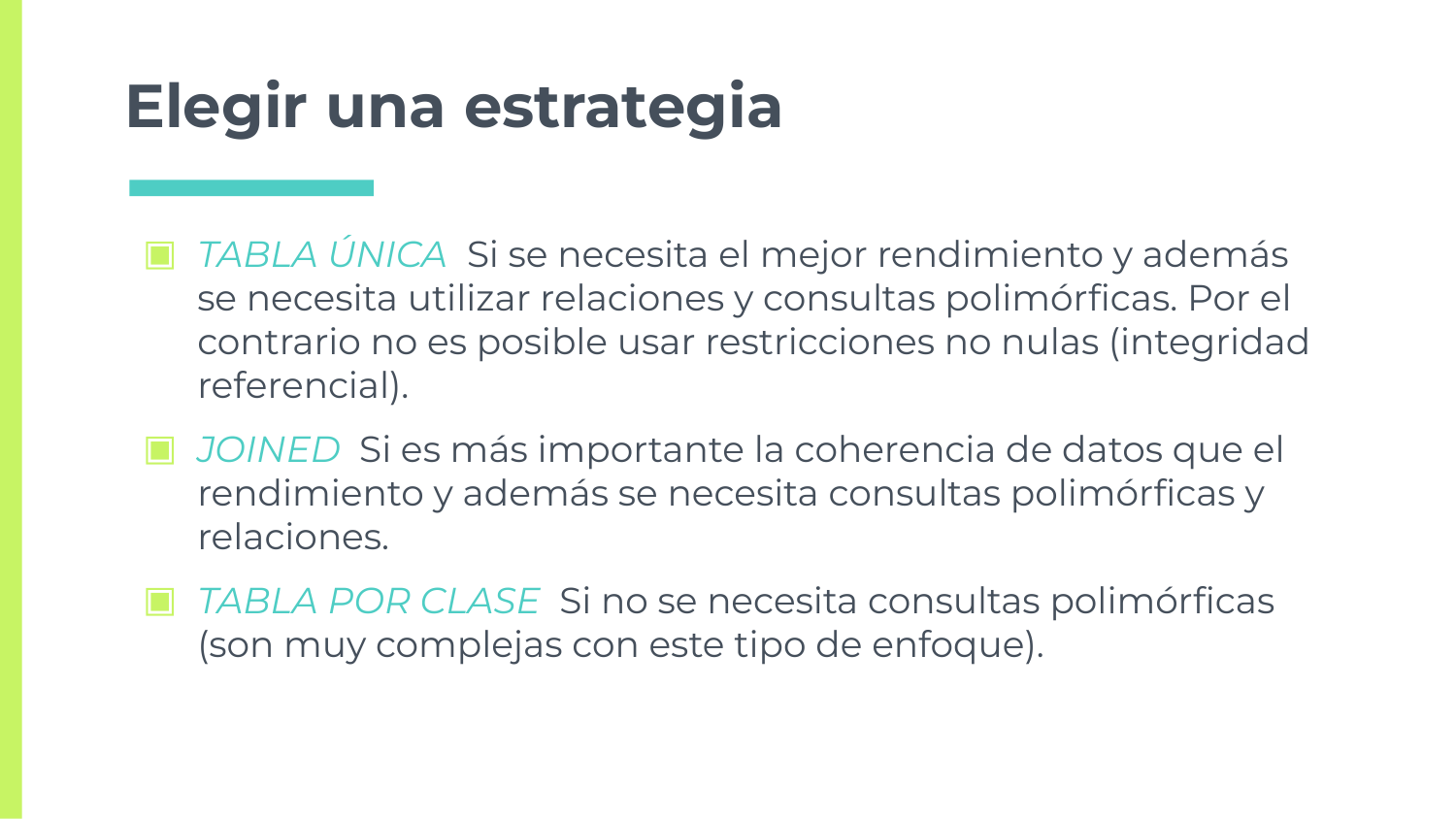

# Elegir una estrategia
TABLA ÚNICA  Si se necesita el mejor rendimiento y además se necesita utilizar relaciones y consultas polimórficas. Por el contrario no es posible usar restricciones no nulas (integridad referencial).
JOINED  Si es más importante la coherencia de datos que el rendimiento y además se necesita consultas polimórficas y relaciones.
TABLA POR CLASE  Si no se necesita consultas polimórficas (son muy complejas con este tipo de enfoque).